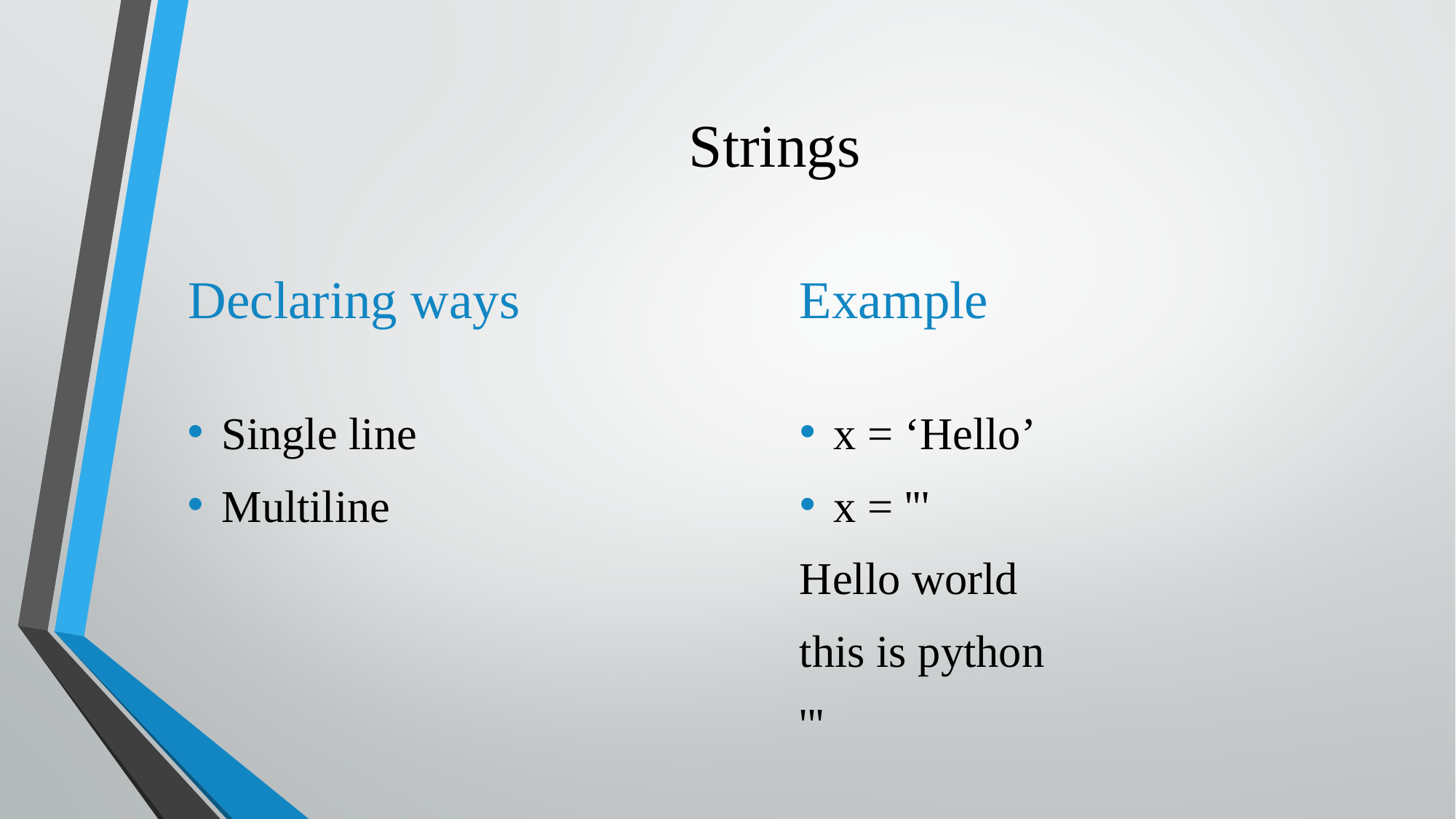

# Strings
Declaring ways
Example
Single line
Multiline
x = ‘Hello’
x = '''
Hello world
this is python
'''